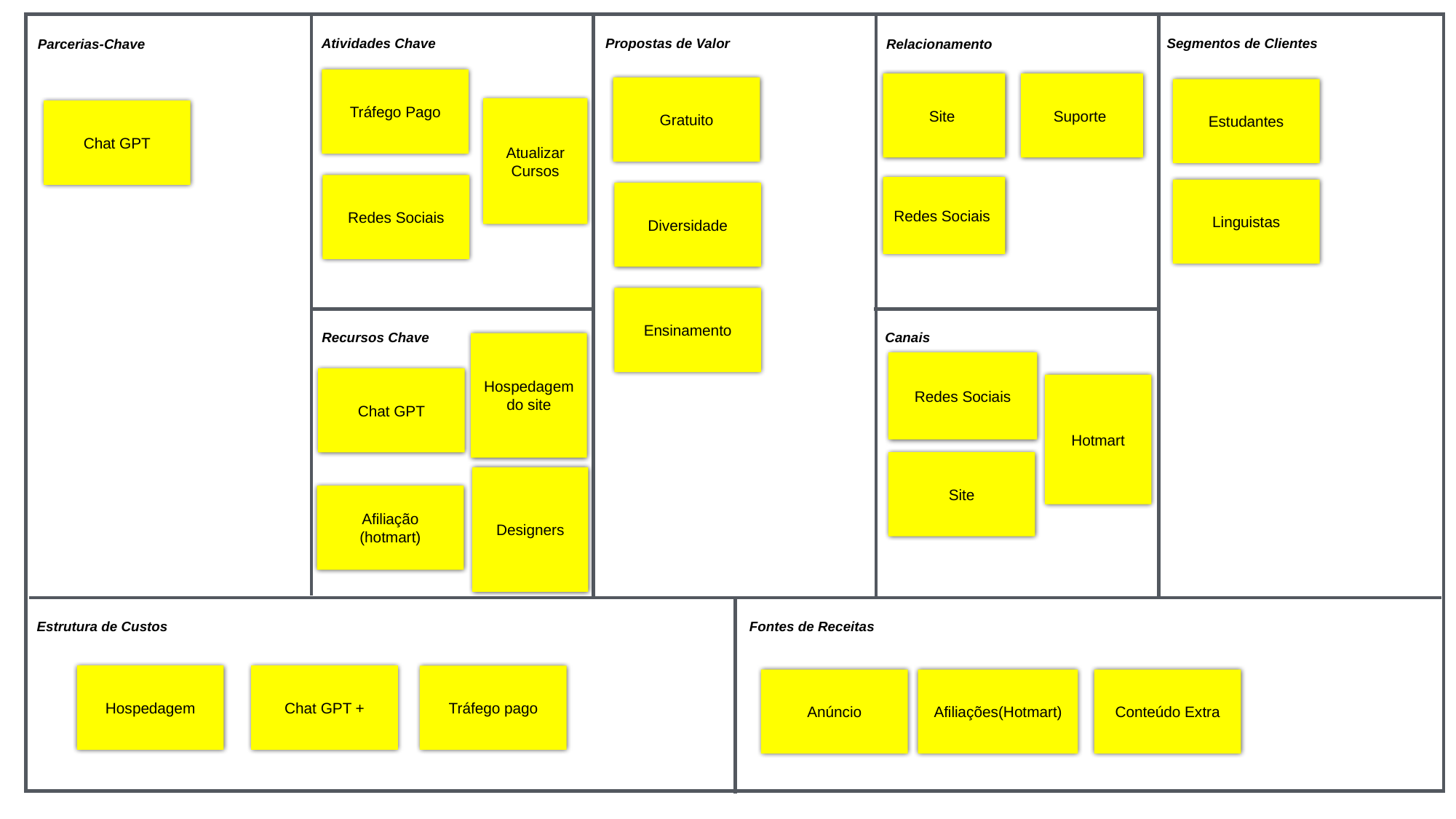

Parcerias-Chave
Atividades Chave
Propostas de Valor
Segmentos de Clientes
Relacionamento
Recursos Chave
Canais
Estrutura de Custos
Fontes de Receitas
Tráfego Pago
Site
Suporte
Gratuito
Estudantes
Atualizar Cursos
Chat GPT
Redes Sociais
Redes Sociais
Linguistas
Diversidade
Ensinamento
Hospedagem do site
Redes Sociais
Chat GPT
Hotmart
Site
Designers
Afiliação
(hotmart)
Hospedagem
Chat GPT +
Tráfego pago
Anúncio
Afiliações(Hotmart)
Conteúdo Extra